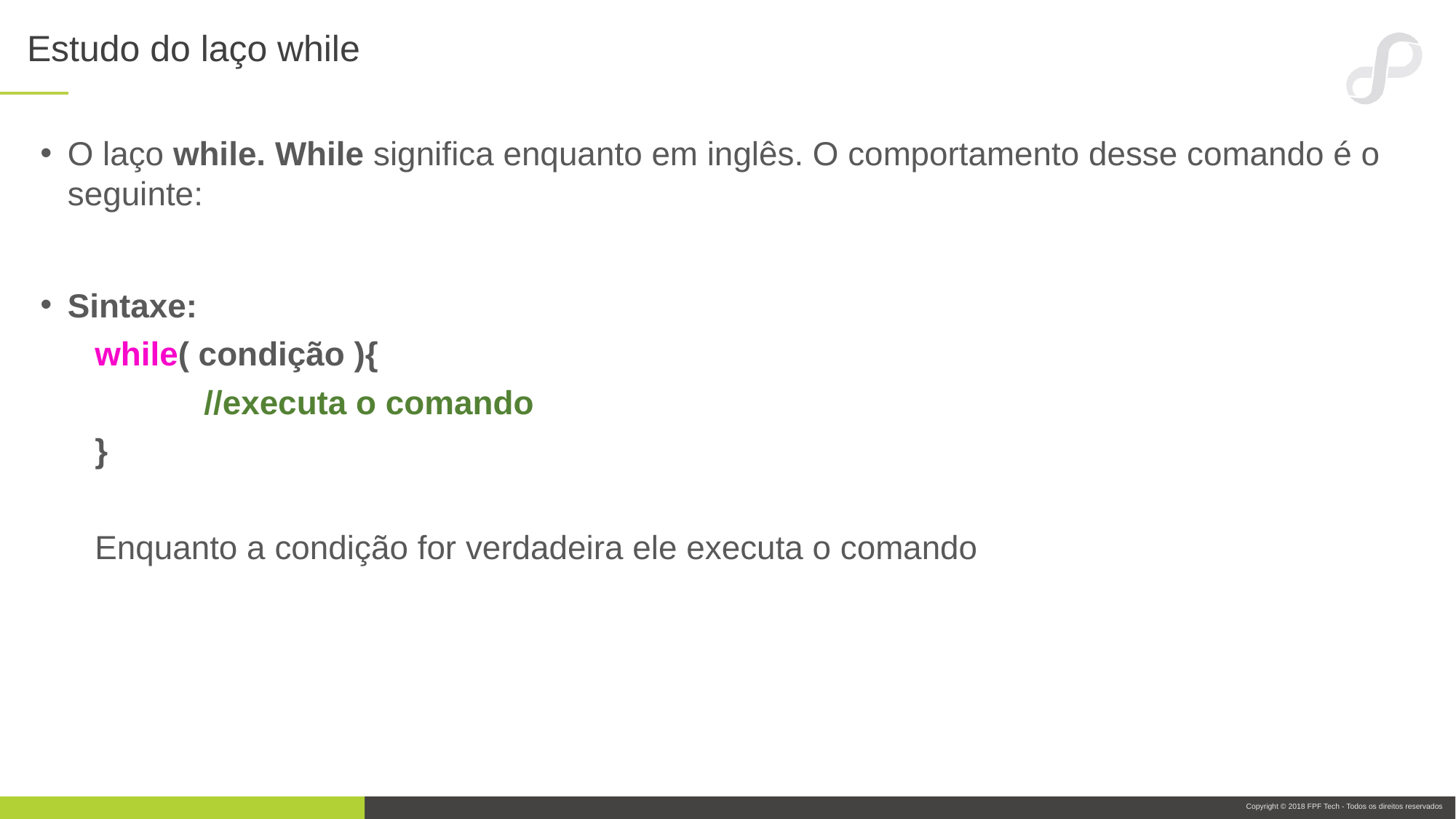

# Estudo do laço while
O laço while. While significa enquanto em inglês. O comportamento desse comando é o seguinte:

Sintaxe:
while( condição ){
	//executa o comando
}

Enquanto a condição for verdadeira ele executa o comando